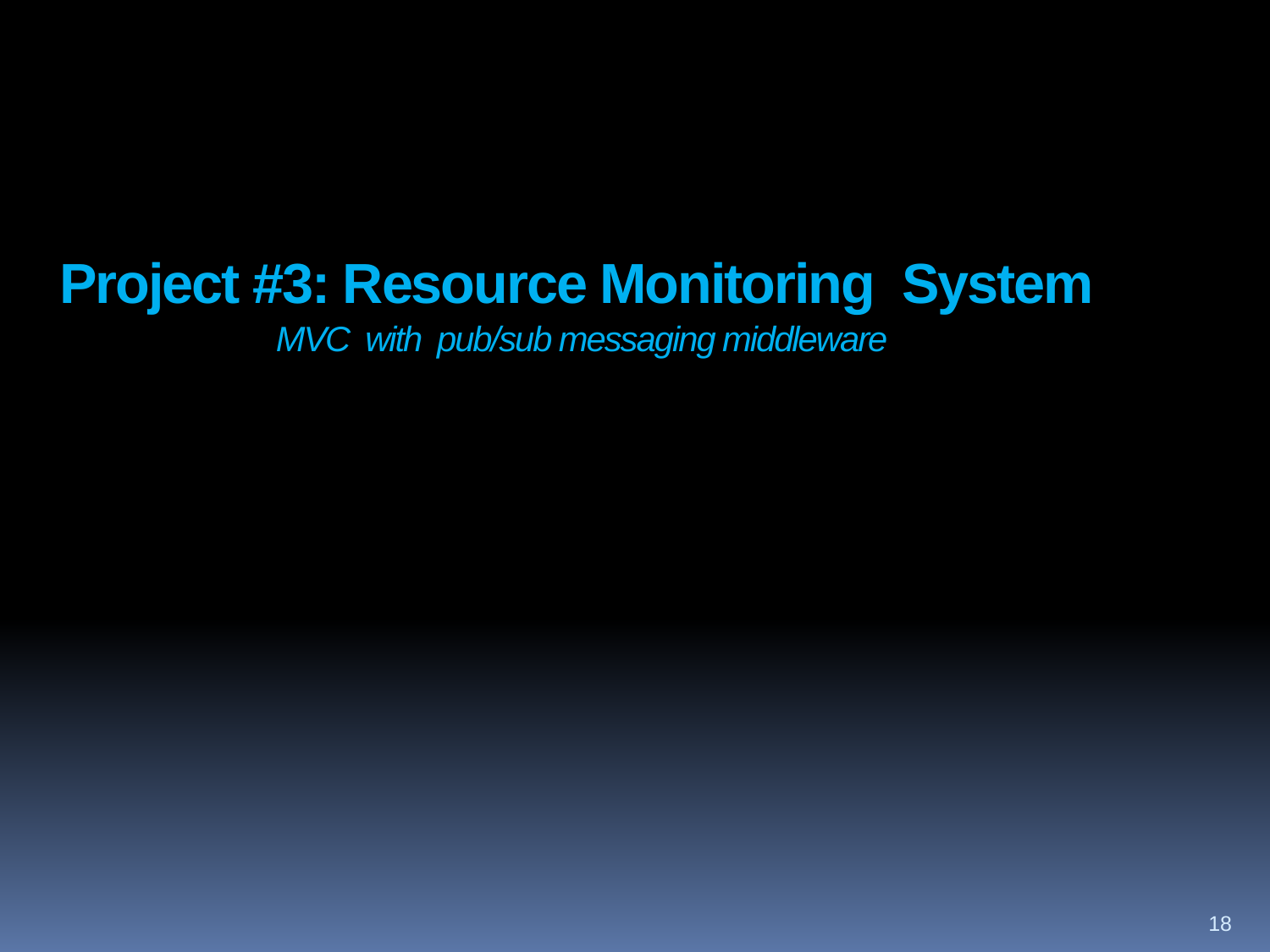

Project #3: Resource Monitoring  System
 MVC  with  pub/sub messaging middleware
18